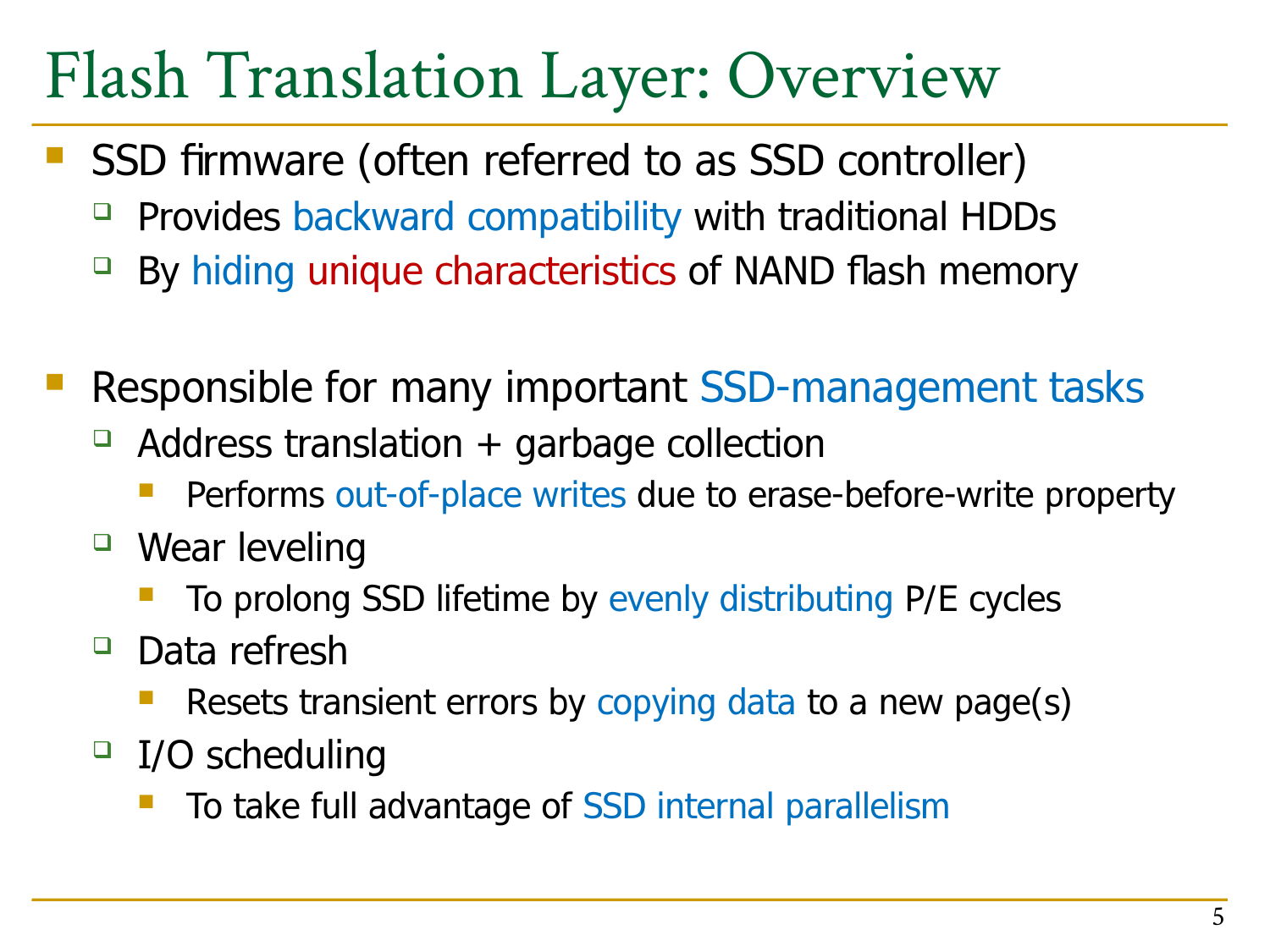

# Flash Translation Layer: Overview
SSD firmware (often referred to as SSD controller)
Provides backward compatibility with traditional HDDs
By hiding unique characteristics of NAND flash memory

Responsible for many important SSD-management tasks
Address translation + garbage collection
Performs out-of-place writes due to erase-before-write property
Wear leveling
To prolong SSD lifetime by evenly distributing P/E cycles
Data refresh
Resets transient errors by copying data to a new page(s)
I/O scheduling
To take full advantage of SSD internal parallelism
5